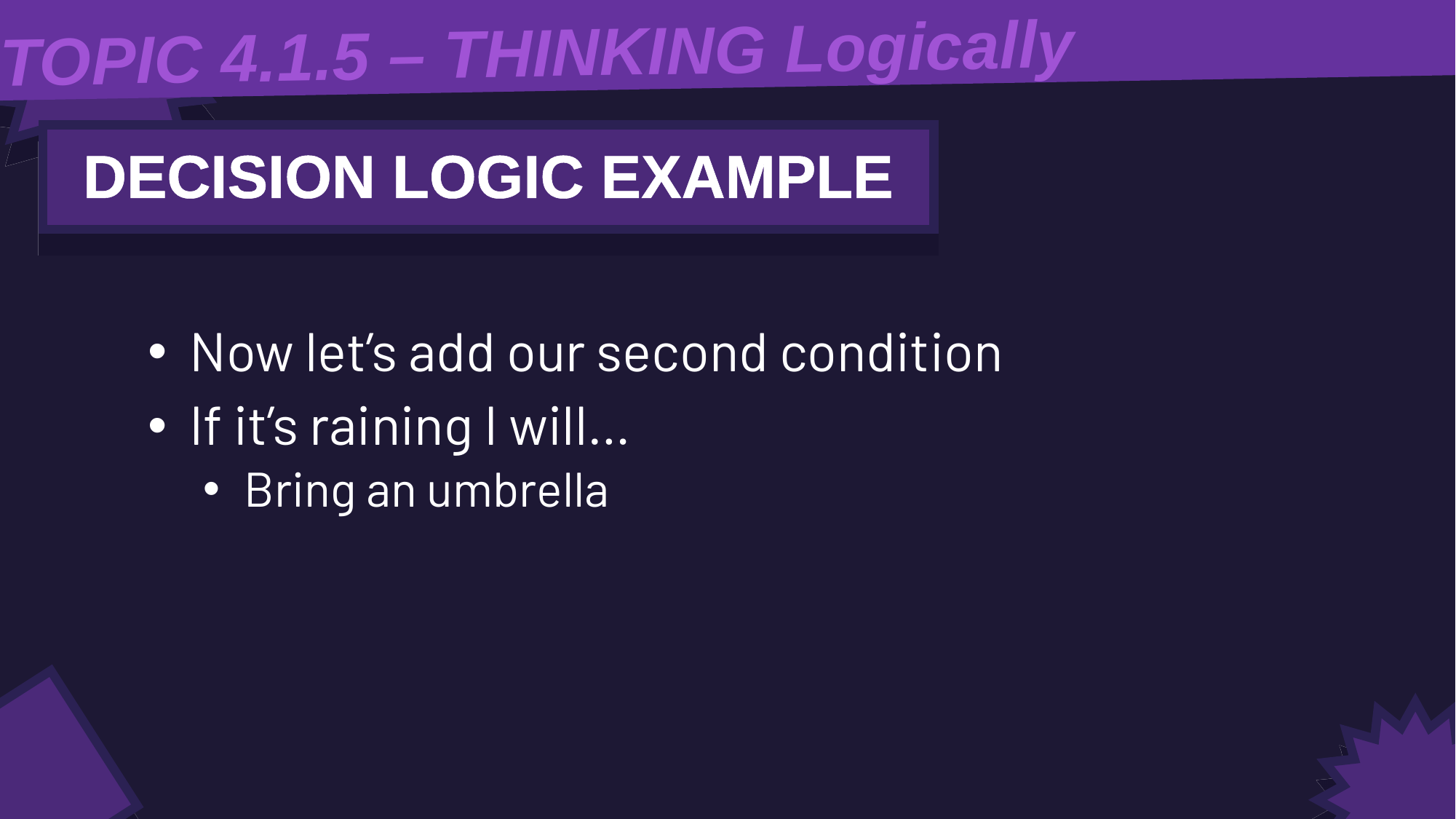

TOPIC 4.1.5 – THINKING Logically

DECISION LOGIC EXAMPLE
Now let’s add our second condition
If it’s raining I will…
Bring an umbrella